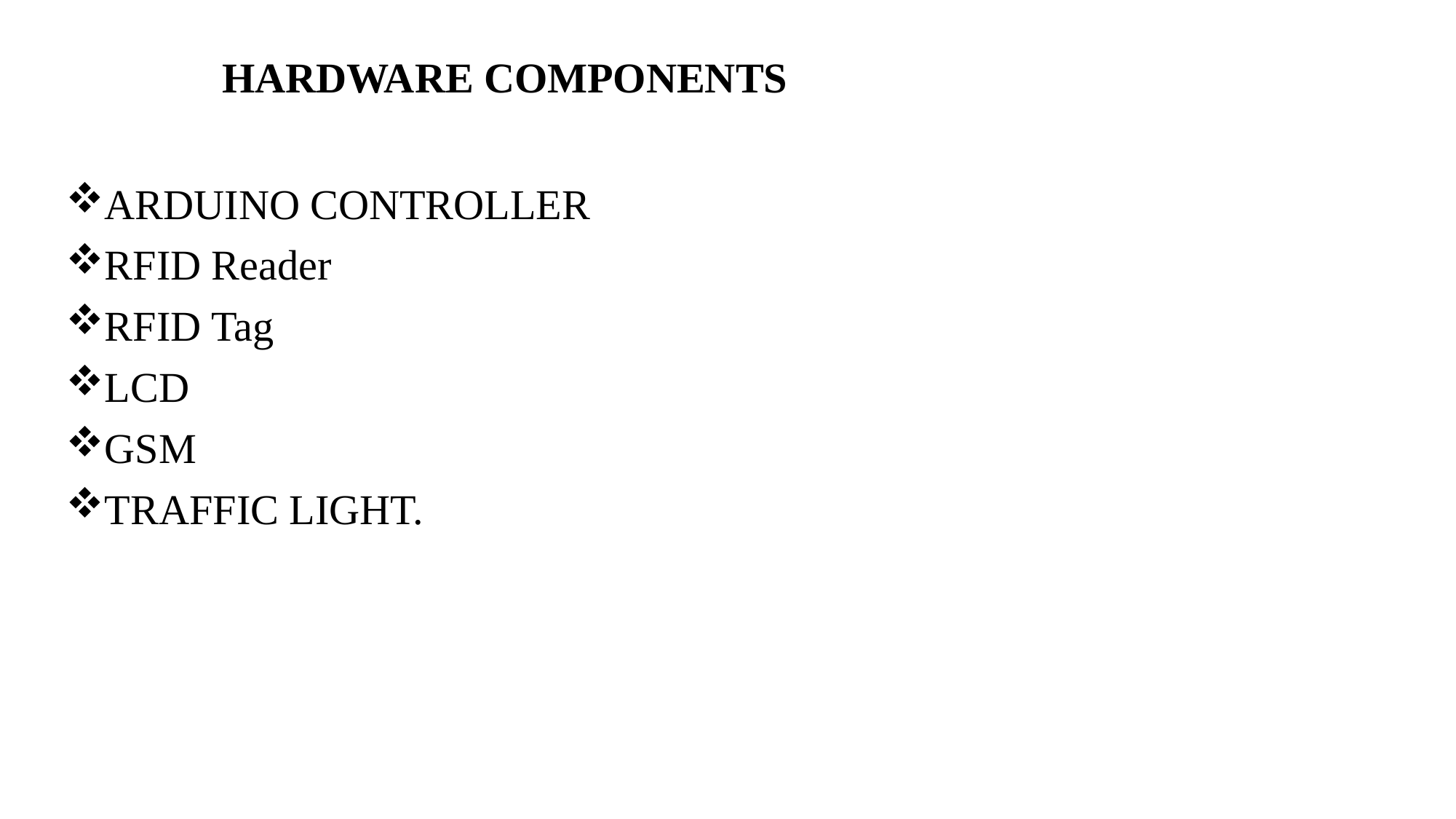

# HARDWARE COMPONENTS

ARDUINO CONTROLLER
RFID Reader
RFID Tag
LCD
GSM
TRAFFIC LIGHT.